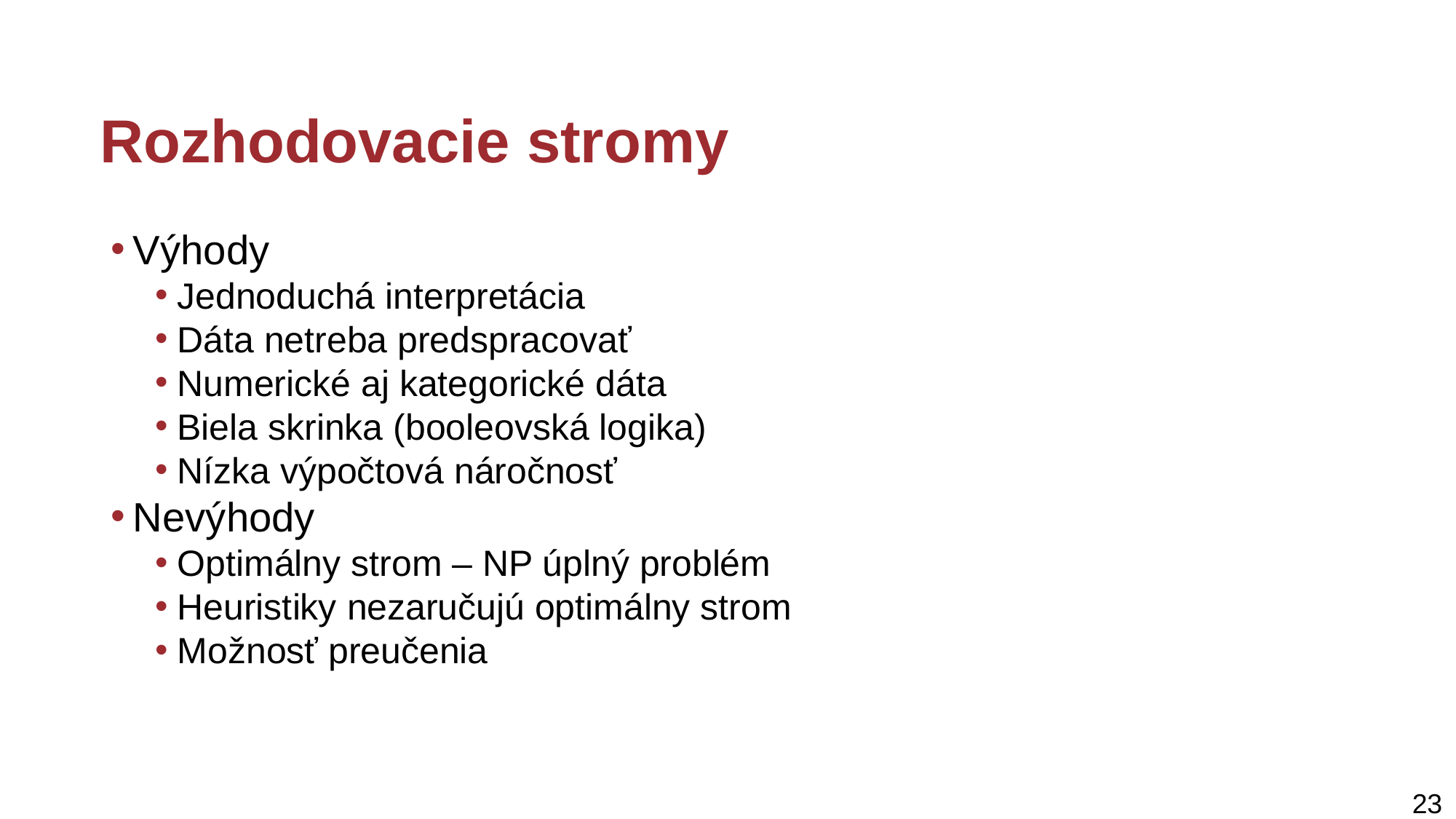

# Rozhodovacie stromy
Výhody
Jednoduchá interpretácia
Dáta netreba predspracovať
Numerické aj kategorické dáta
Biela skrinka (booleovská logika)
Nízka výpočtová náročnosť
Nevýhody
Optimálny strom – NP úplný problém
Heuristiky nezaručujú optimálny strom
Možnosť preučenia